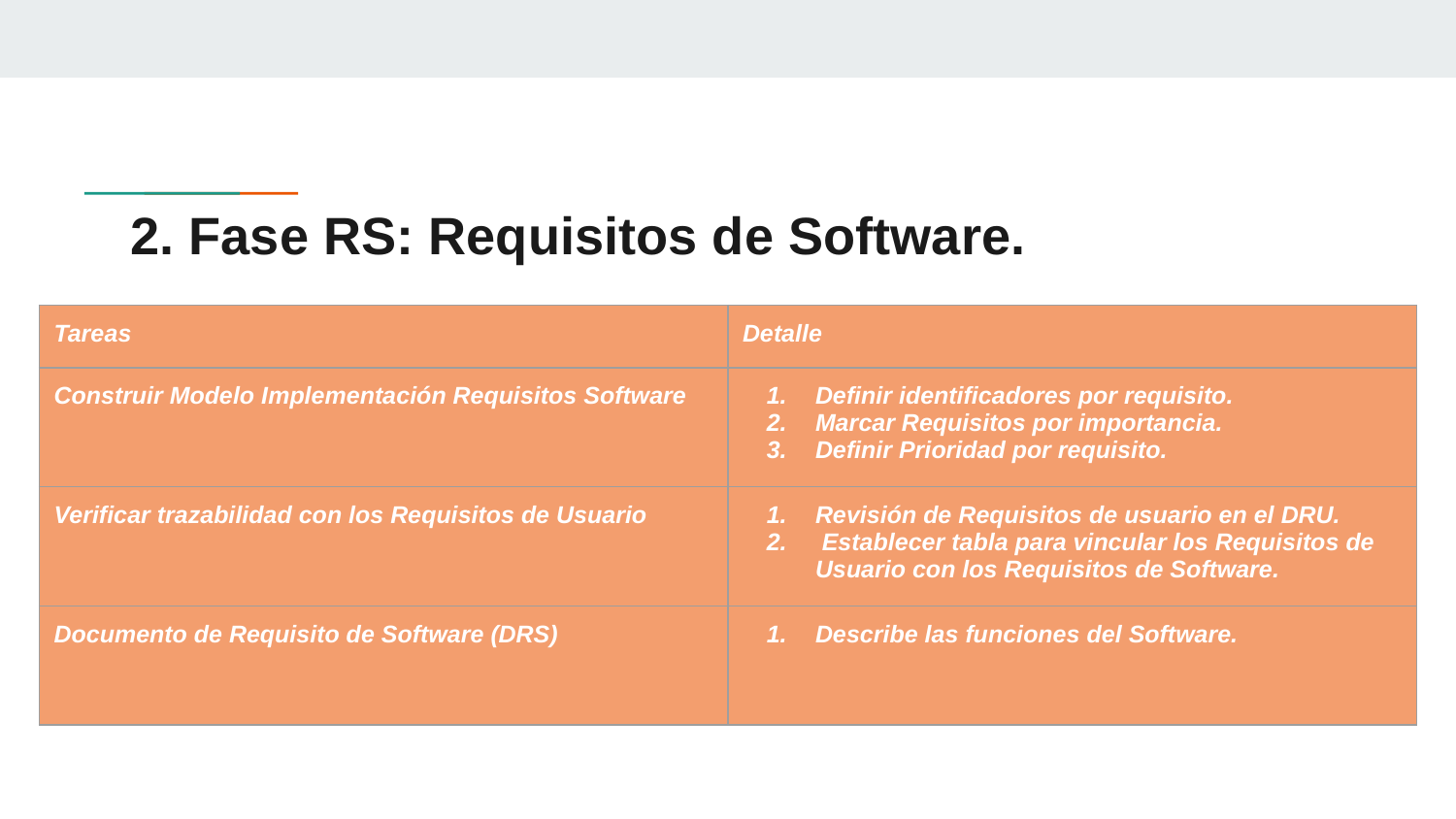

# 2. Fase RS: Requisitos de Software.

| Tareas | Detalle |
| --- | --- |
| Construir Modelo Implementación Requisitos Software | Definir identificadores por requisito. Marcar Requisitos por importancia. Definir Prioridad por requisito. |
| Verificar trazabilidad con los Requisitos de Usuario | Revisión de Requisitos de usuario en el DRU. Establecer tabla para vincular los Requisitos de Usuario con los Requisitos de Software. |
| Documento de Requisito de Software (DRS) | Describe las funciones del Software. |